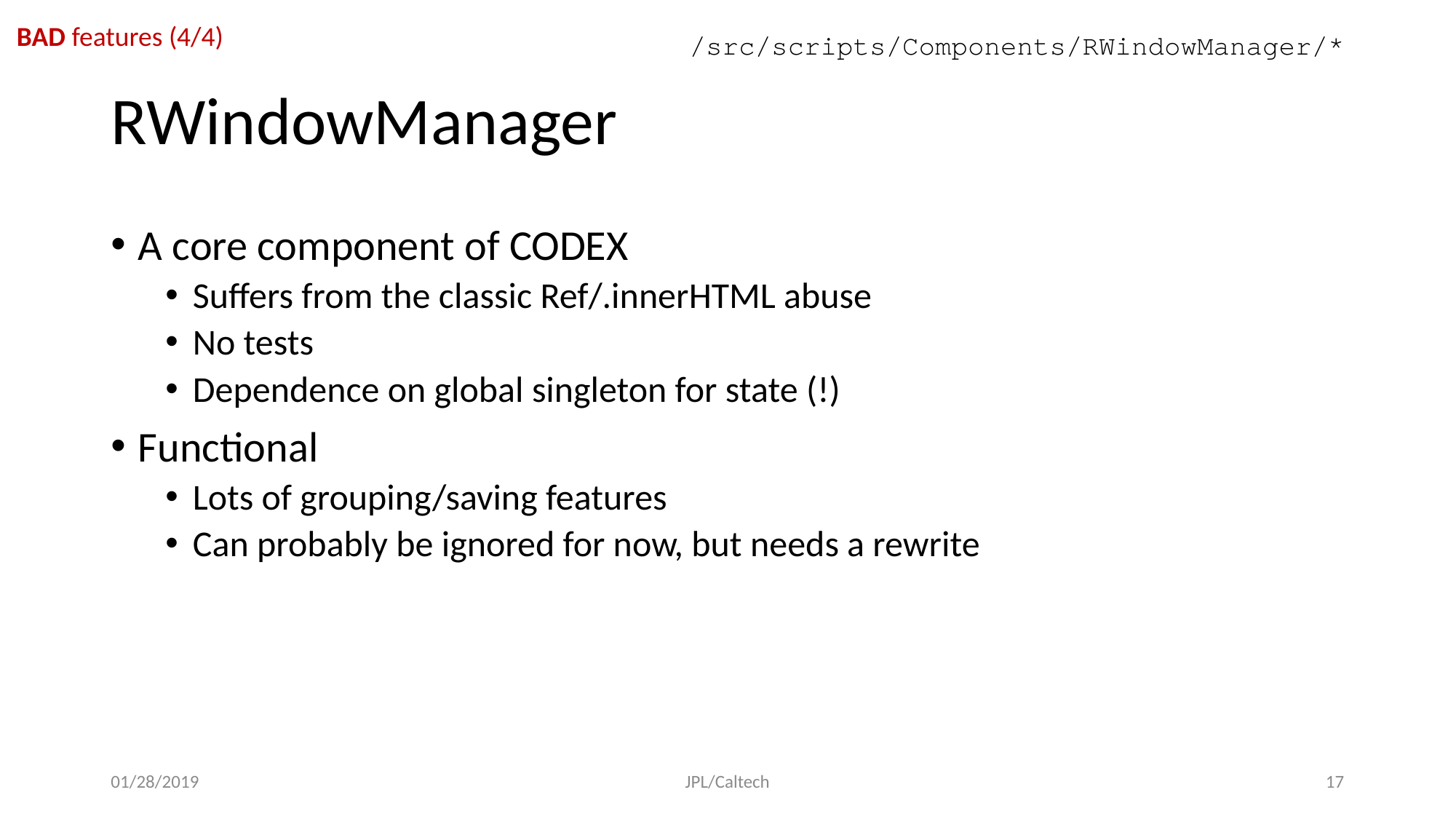

BAD features (4/4)
/src/scripts/Components/RWindowManager/*
# RWindowManager
A core component of CODEX
Suffers from the classic Ref/.innerHTML abuse
No tests
Dependence on global singleton for state (!)
Functional
Lots of grouping/saving features
Can probably be ignored for now, but needs a rewrite
01/28/2019
JPL/Caltech
17